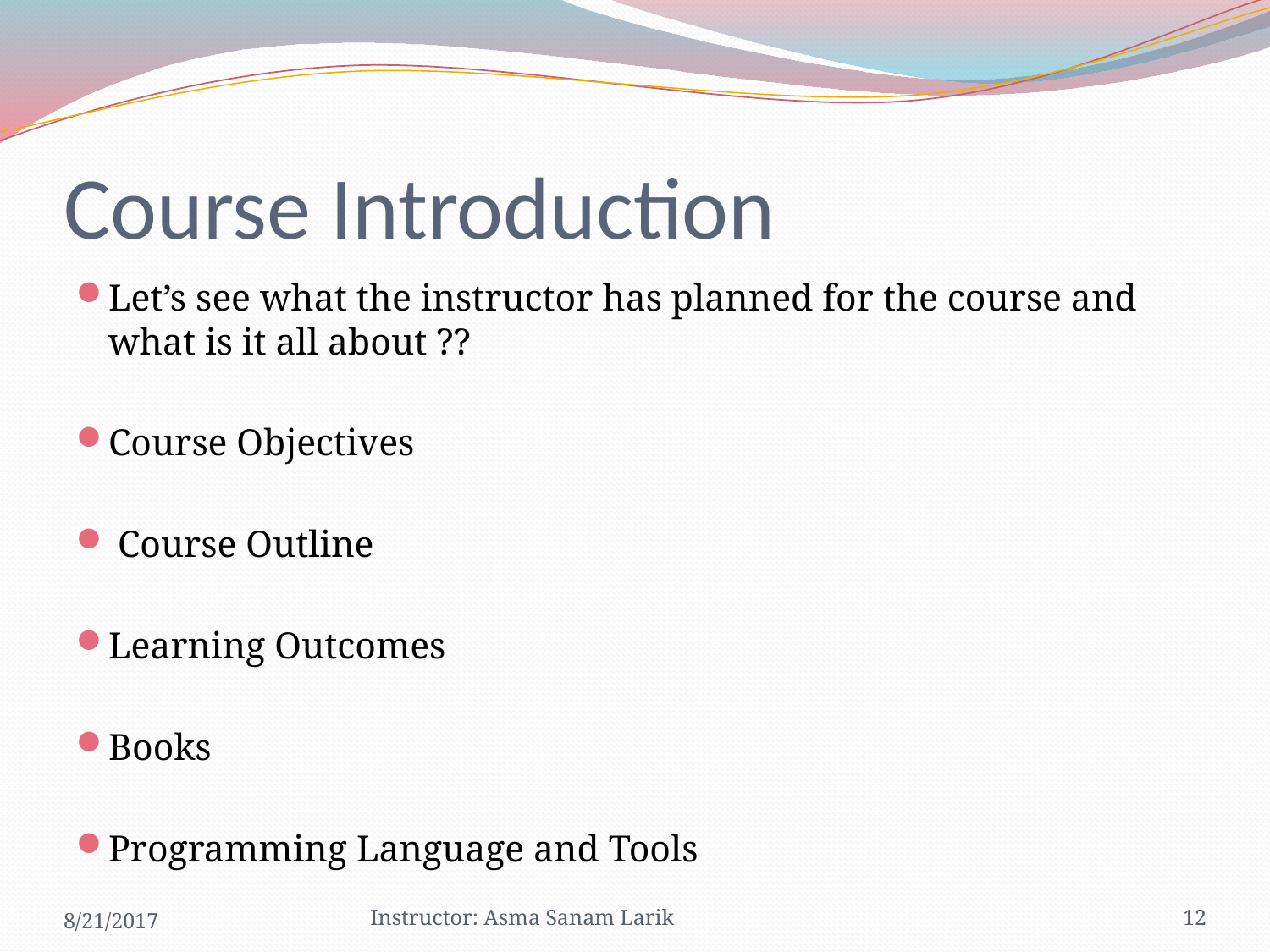

# Course Introduction
Let’s see what the instructor has planned for the course and what is it all about ??

Course Objectives

 Course Outline

Learning Outcomes

Books

Programming Language and Tools

8/21/2017
Instructor: Asma Sanam Larik
12